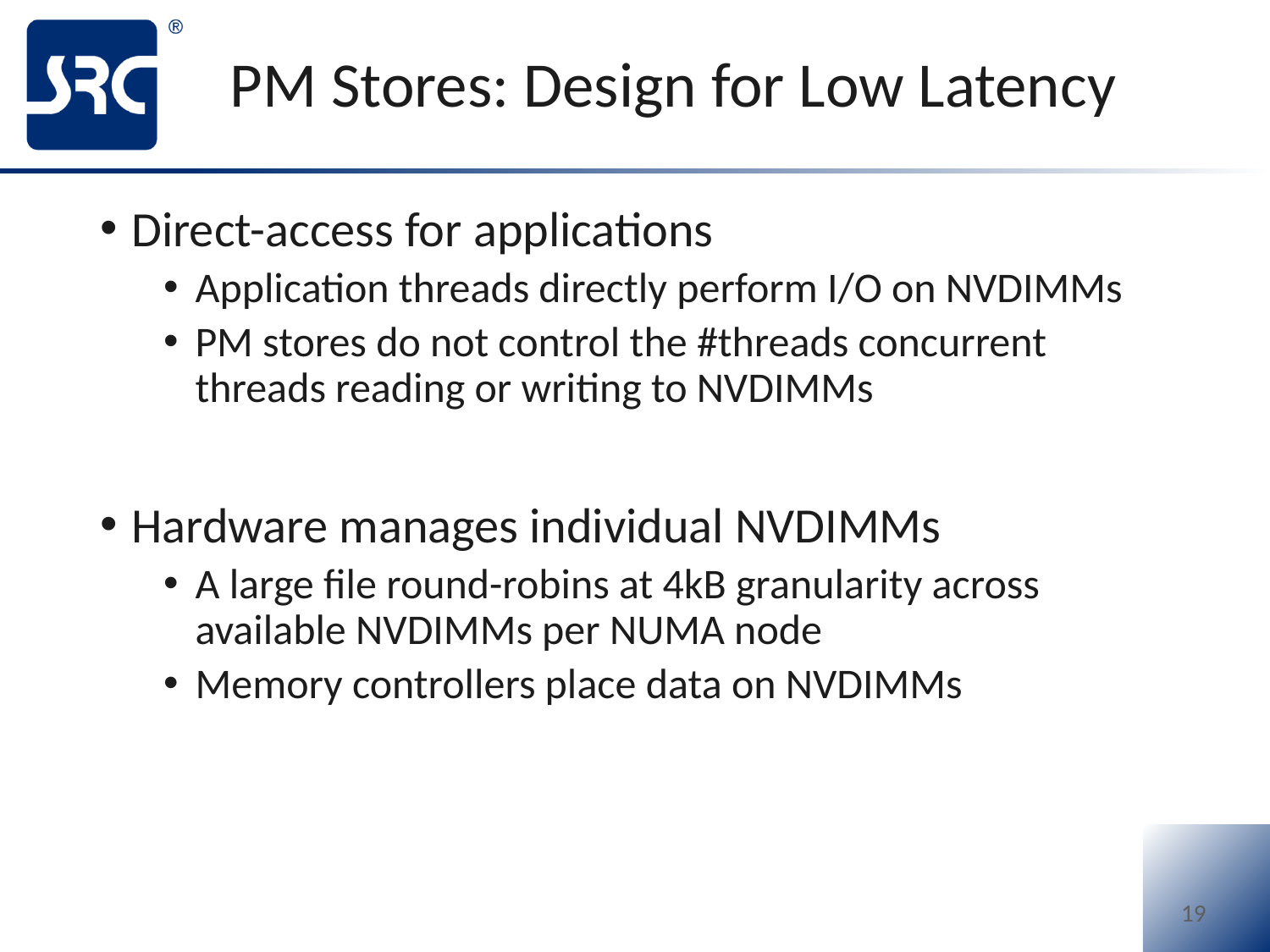

# PM Stores: Design for Low Latency
Direct-access for applications
Application threads directly perform I/O on NVDIMMs
PM stores do not control the #threads concurrent threads reading or writing to NVDIMMs

Hardware manages individual NVDIMMs
A large file round-robins at 4kB granularity across available NVDIMMs per NUMA node
Memory controllers place data on NVDIMMs